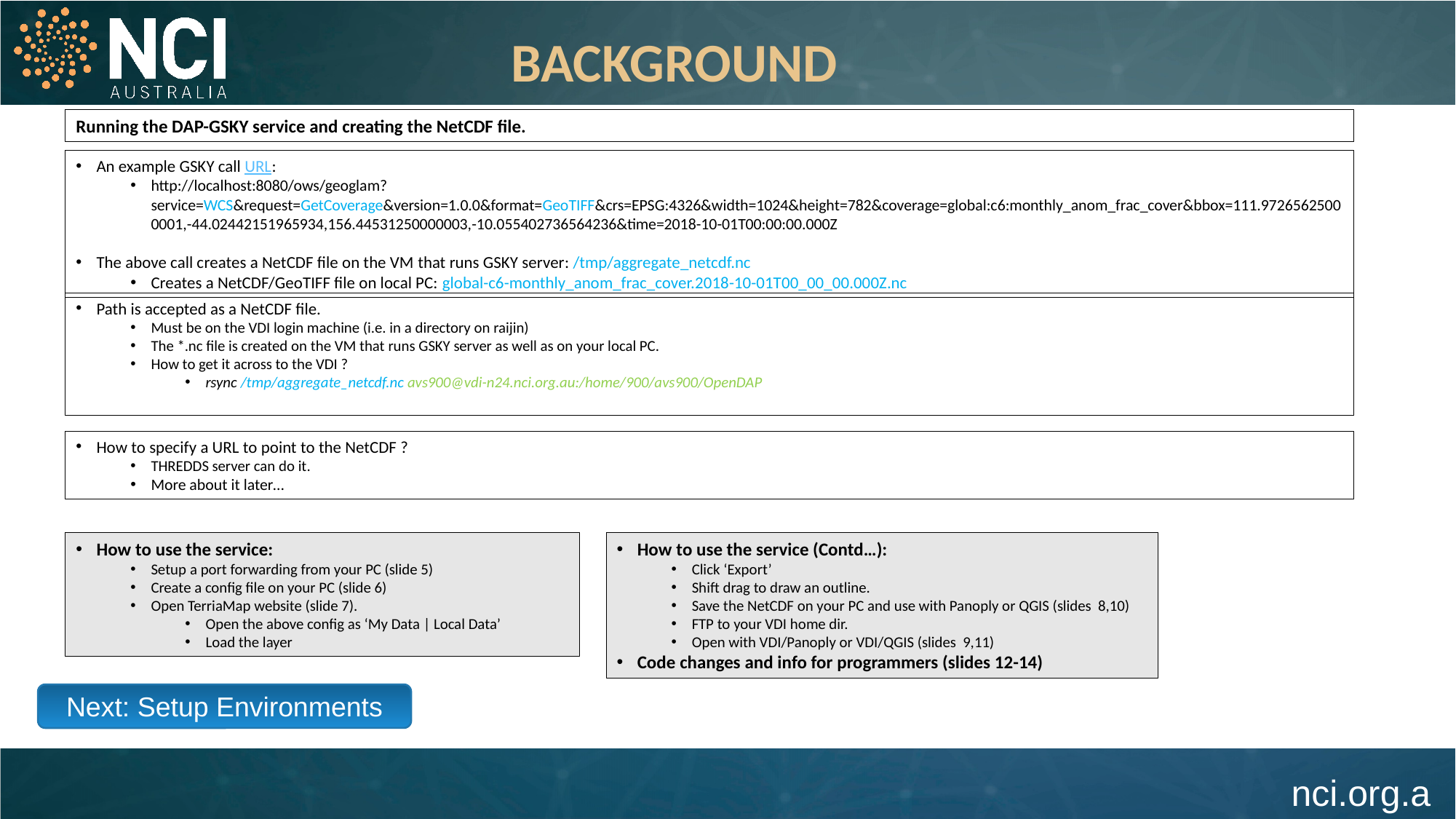

BACKGROUND
Running the DAP-GSKY service and creating the NetCDF file.
An example GSKY call URL:
http://localhost:8080/ows/geoglam?service=WCS&request=GetCoverage&version=1.0.0&format=GeoTIFF&crs=EPSG:4326&width=1024&height=782&coverage=global:c6:monthly_anom_frac_cover&bbox=111.97265625000001,-44.02442151965934,156.44531250000003,-10.055402736564236&time=2018-10-01T00:00:00.000Z

The above call creates a NetCDF file on the VM that runs GSKY server: /tmp/aggregate_netcdf.nc
Creates a NetCDF/GeoTIFF file on local PC: global-c6-monthly_anom_frac_cover.2018-10-01T00_00_00.000Z.nc
Path is accepted as a NetCDF file.
Must be on the VDI login machine (i.e. in a directory on raijin)
The *.nc file is created on the VM that runs GSKY server as well as on your local PC.
How to get it across to the VDI ?
rsync /tmp/aggregate_netcdf.nc avs900@vdi-n24.nci.org.au:/home/900/avs900/OpenDAP

How to specify a URL to point to the NetCDF ?
THREDDS server can do it.
More about it later…
How to use the service:
Setup a port forwarding from your PC (slide 5)
Create a config file on your PC (slide 6)
Open TerriaMap website (slide 7).
Open the above config as ‘My Data | Local Data’
Load the layer
How to use the service (Contd…):
Click ‘Export’
Shift drag to draw an outline.
Save the NetCDF on your PC and use with Panoply or QGIS (slides  8,10)
FTP to your VDI home dir.
Open with VDI/Panoply or VDI/QGIS (slides  9,11)
Code changes and info for programmers (slides 12-14)
Next: Setup Environments
4